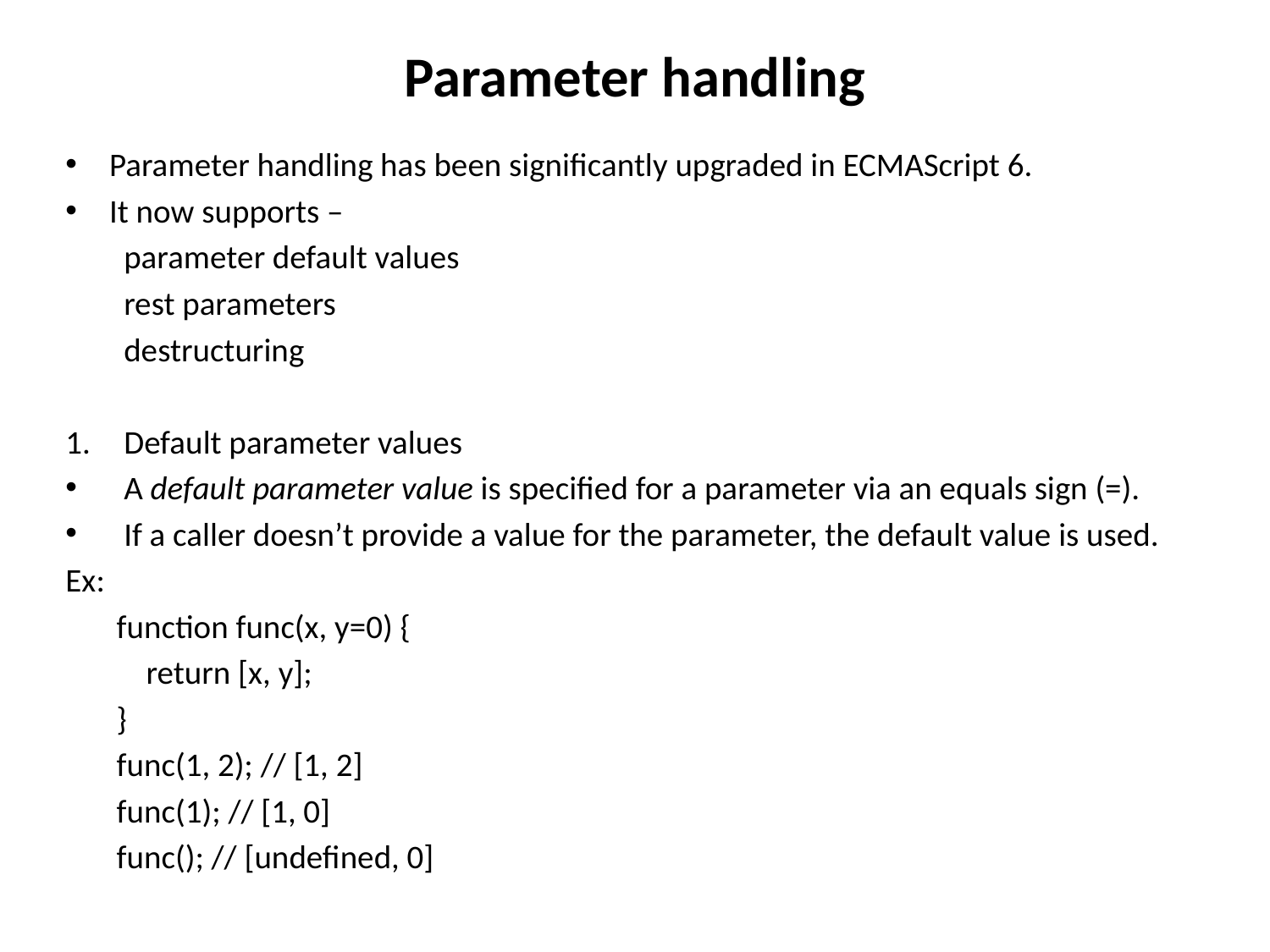

# Parameter handling
Parameter handling has been significantly upgraded in ECMAScript 6.
It now supports –
		parameter default values
		rest parameters
		destructuring

Default parameter values
A default parameter value is specified for a parameter via an equals sign (=).
If a caller doesn’t provide a value for the parameter, the default value is used.
Ex:
function func(x, y=0) {
    return [x, y];
}
func(1, 2); // [1, 2]
func(1); // [1, 0]
func(); // [undefined, 0]